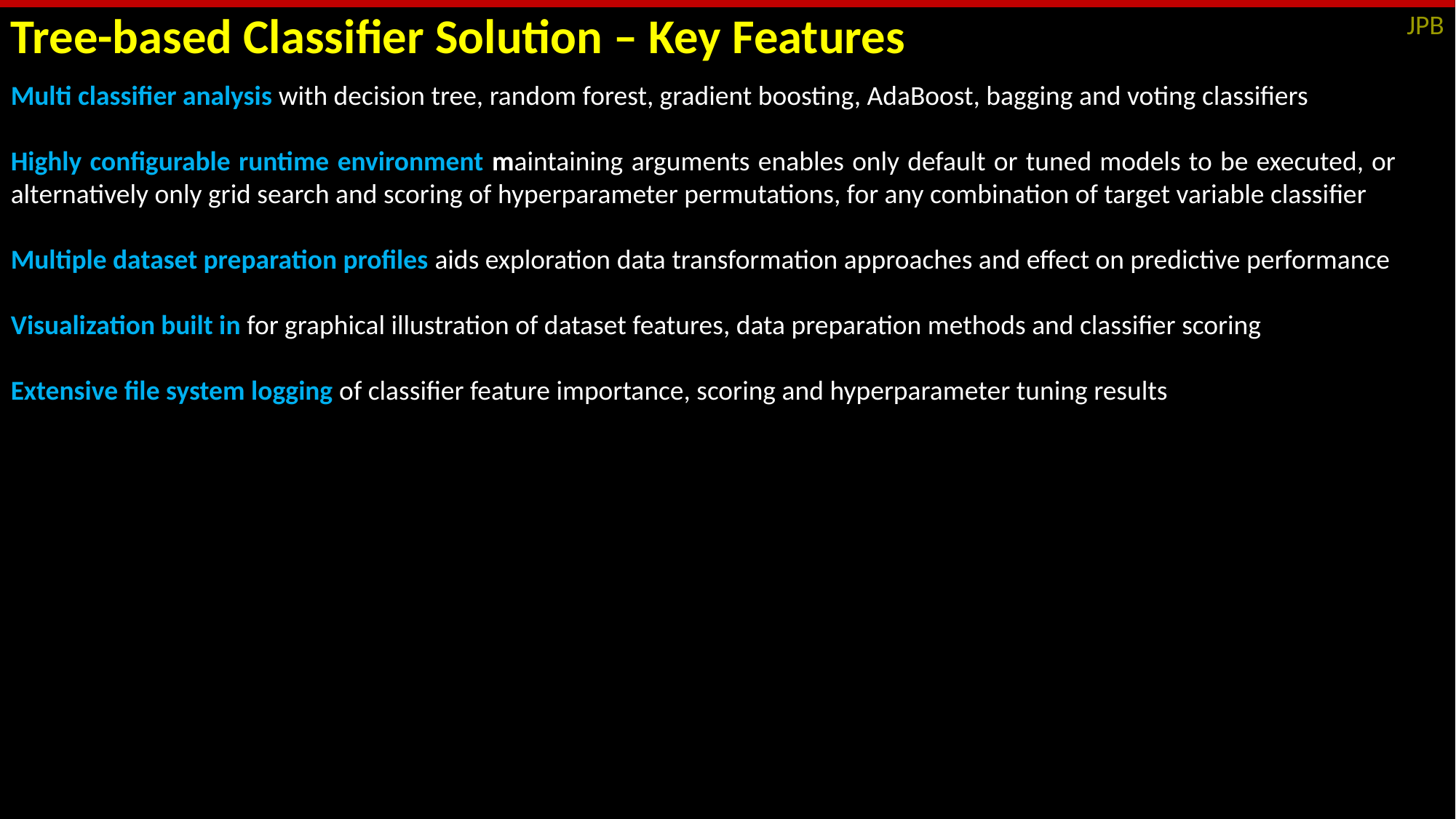

Tree-based Classifier Solution – Key Features

Multi classifier analysis with decision tree, random forest, gradient boosting, AdaBoost, bagging and voting classifiers

Highly configurable runtime environment maintaining arguments enables only default or tuned models to be executed, or alternatively only grid search and scoring of hyperparameter permutations, for any combination of target variable classifier

Multiple dataset preparation profiles aids exploration data transformation approaches and effect on predictive performance

Visualization built in for graphical illustration of dataset features, data preparation methods and classifier scoring

Extensive file system logging of classifier feature importance, scoring and hyperparameter tuning results

JPB